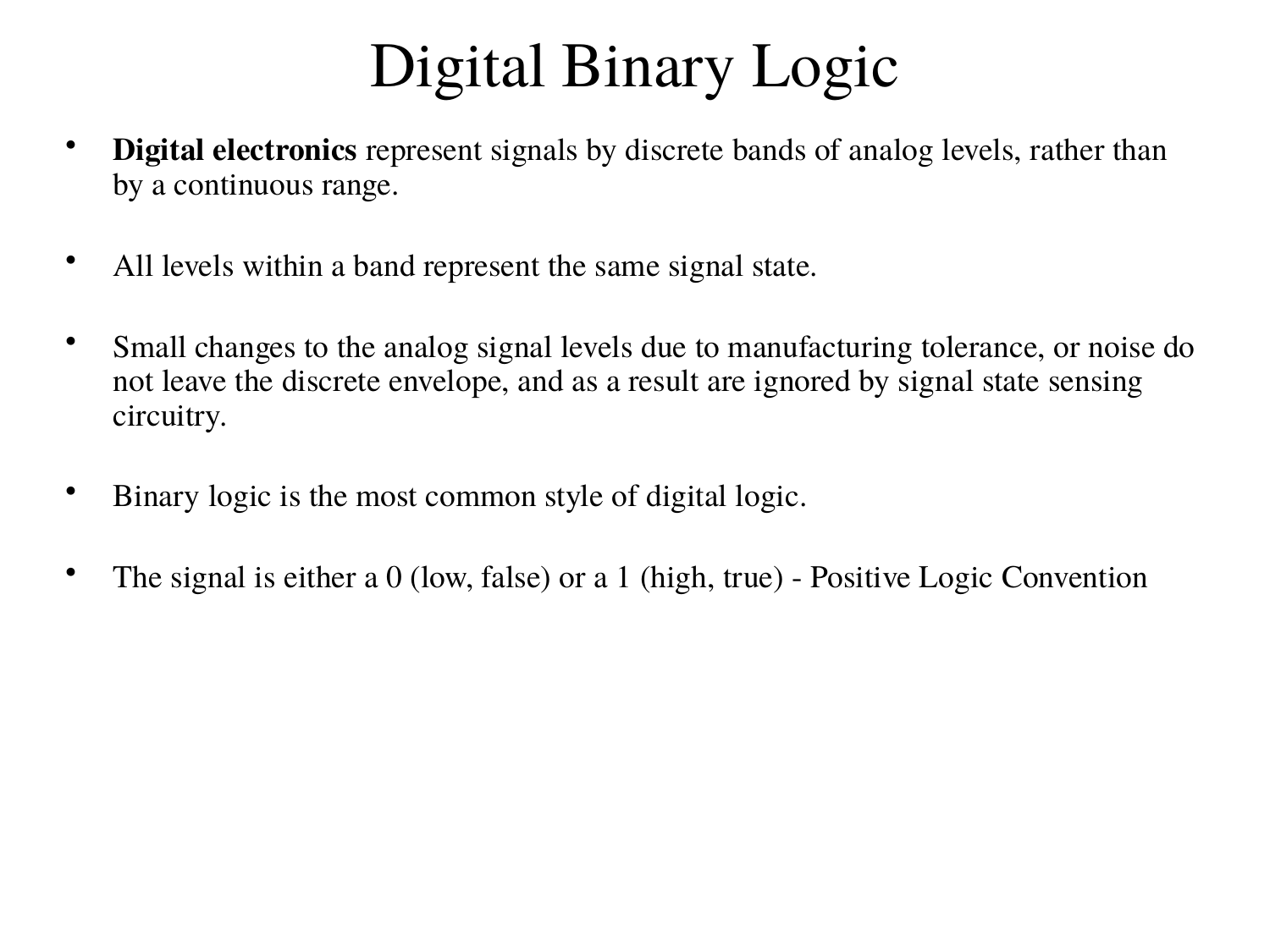

# Digital Binary Logic
Digital electronics represent signals by discrete bands of analog levels, rather than by a continuous range.

All levels within a band represent the same signal state.

Small changes to the analog signal levels due to manufacturing tolerance, or noise do not leave the discrete envelope, and as a result are ignored by signal state sensing circuitry.

Binary logic is the most common style of digital logic.

The signal is either a 0 (low, false) or a 1 (high, true) - Positive Logic Convention